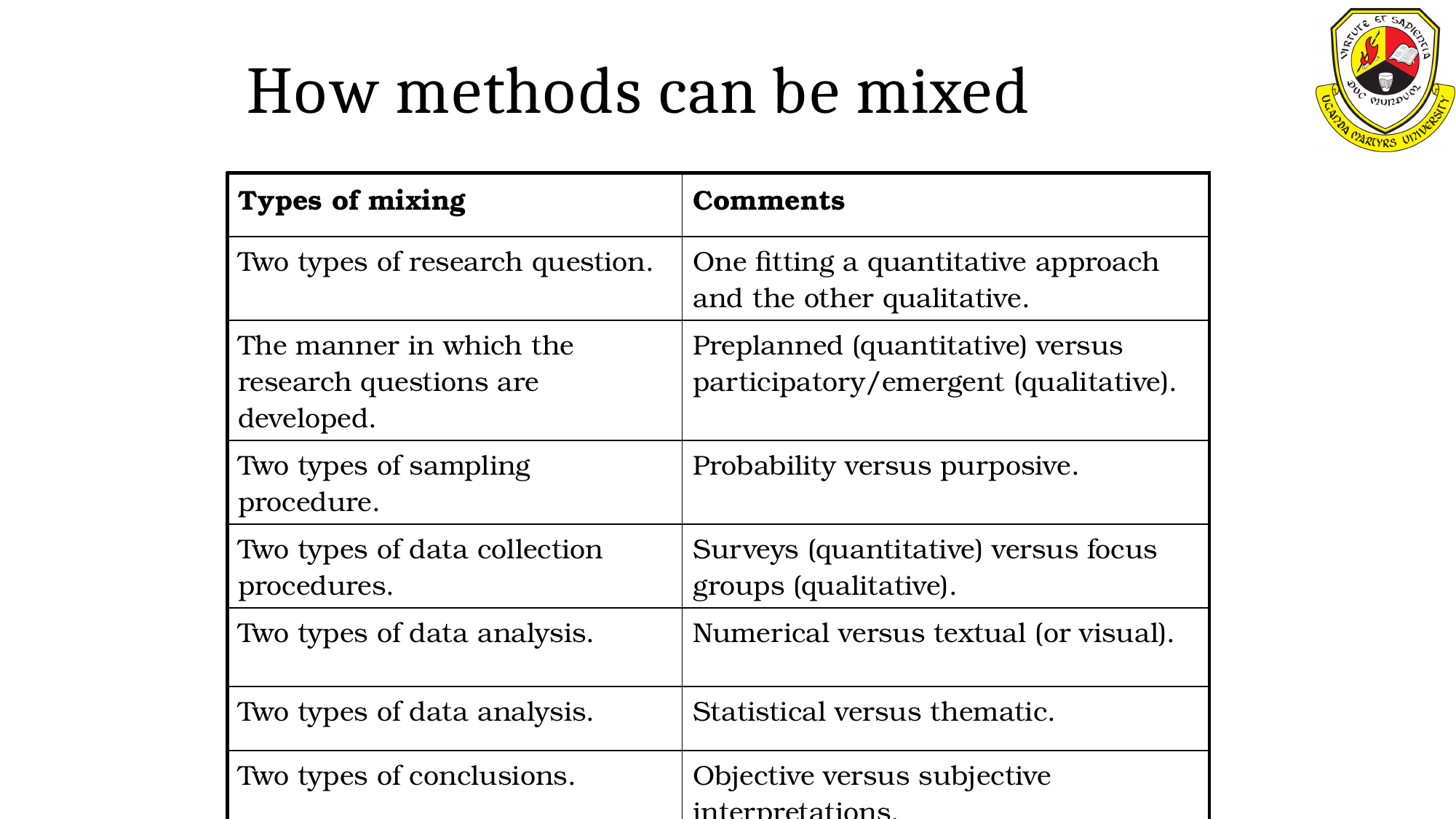

# How methods can be mixed
| Types of mixing | Comments |
| --- | --- |
| Two types of research question. | One fitting a quantitative approach and the other qualitative. |
| The manner in which the research questions are developed. | Preplanned (quantitative) versus participatory/emergent (qualitative). |
| Two types of sampling procedure. | Probability versus purposive. |
| Two types of data collection procedures. | Surveys (quantitative) versus focus groups (qualitative). |
| Two types of data analysis. | Numerical versus textual (or visual). |
| Two types of data analysis. | Statistical versus thematic. |
| Two types of conclusions. | Objective versus subjective interpretations. |